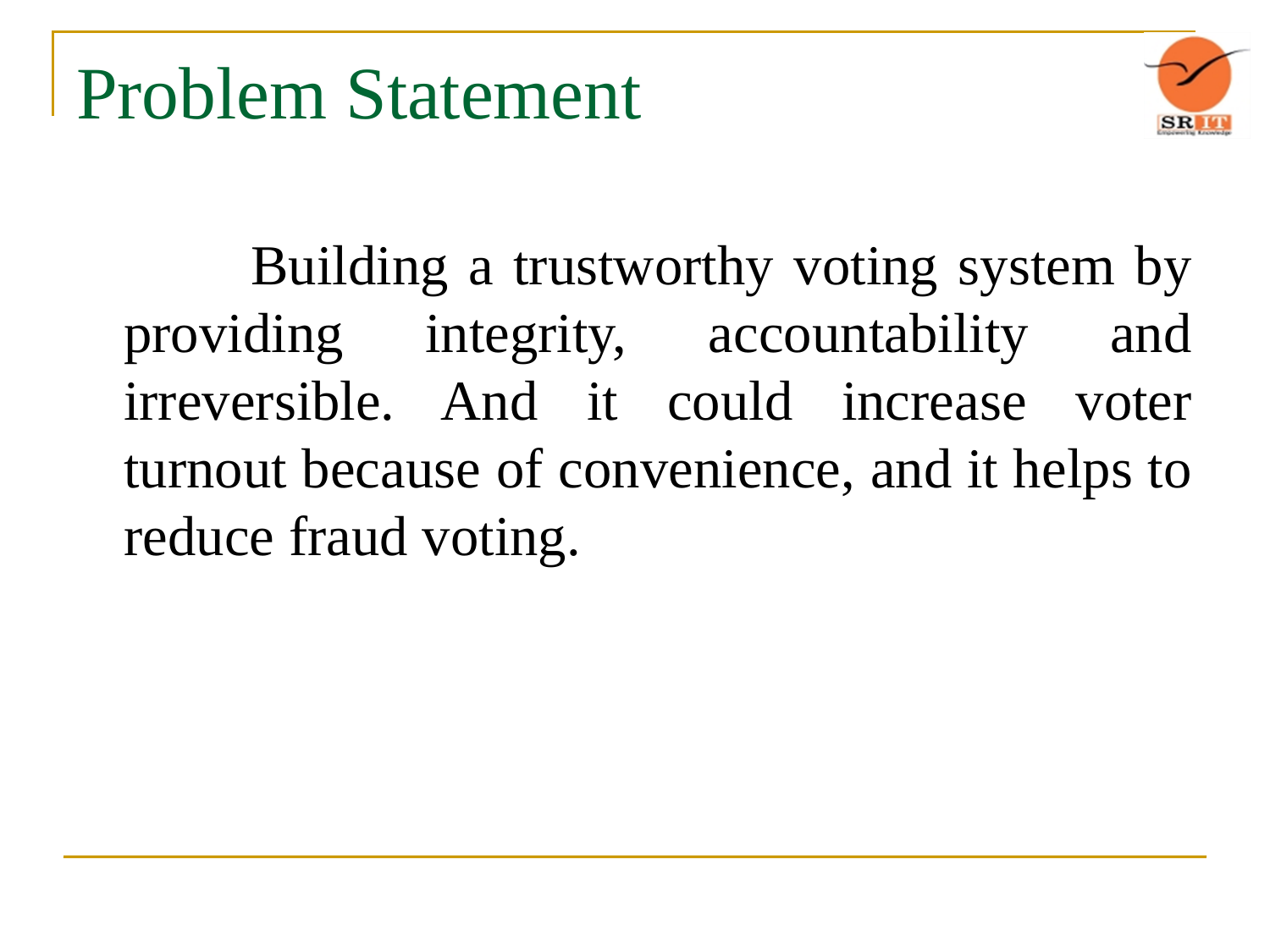

# Problem Statement
		Building a trustworthy voting system by providing integrity, accountability and irreversible. And it could increase voter turnout because of convenience, and it helps to reduce fraud voting.